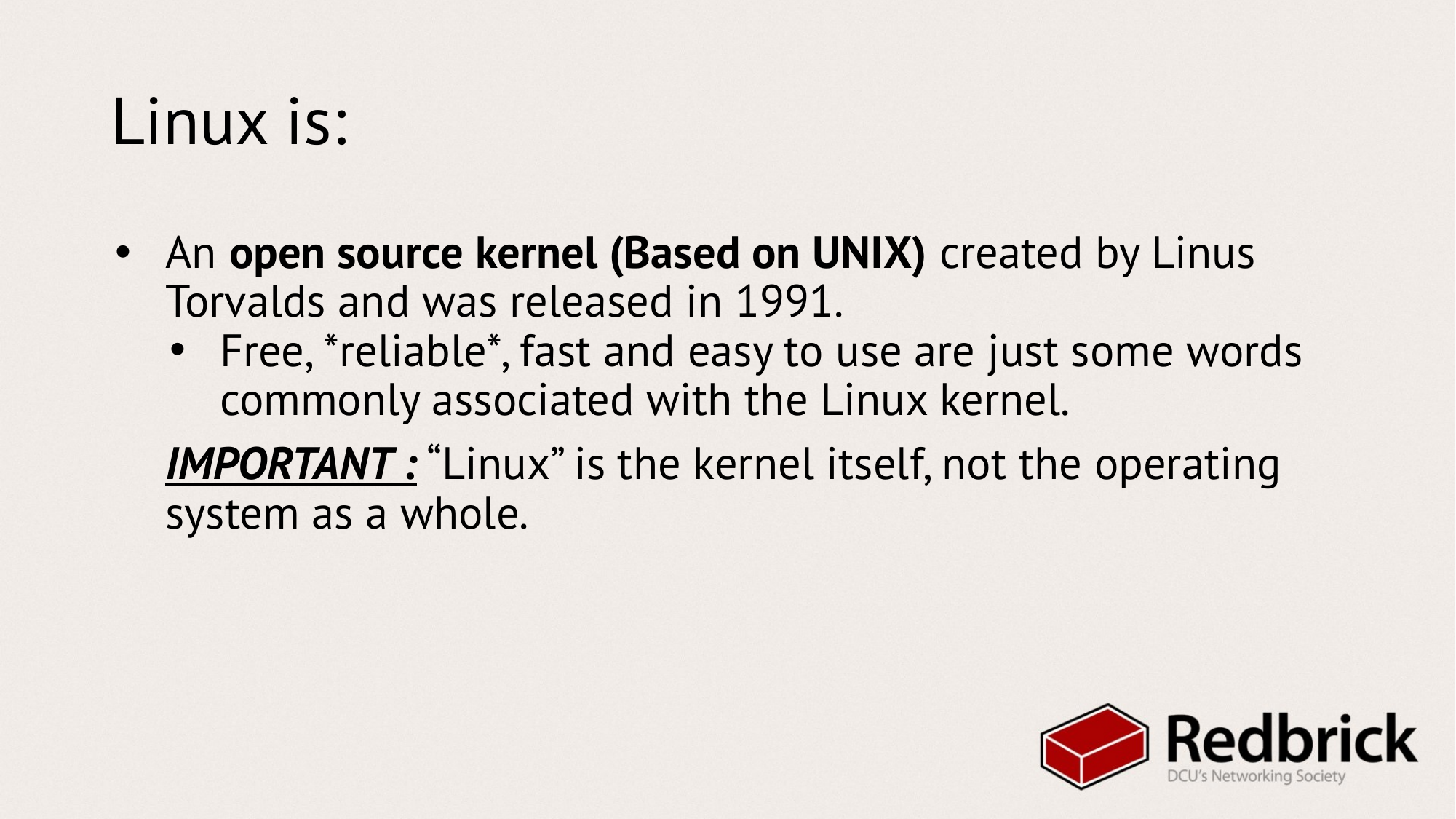

# Linux is:
An open source kernel (Based on UNIX) created by Linus Torvalds and was released in 1991.
Free, *reliable*, fast and easy to use are just some words commonly associated with the Linux kernel.
IMPORTANT : “Linux” is the kernel itself, not the operating system as a whole.